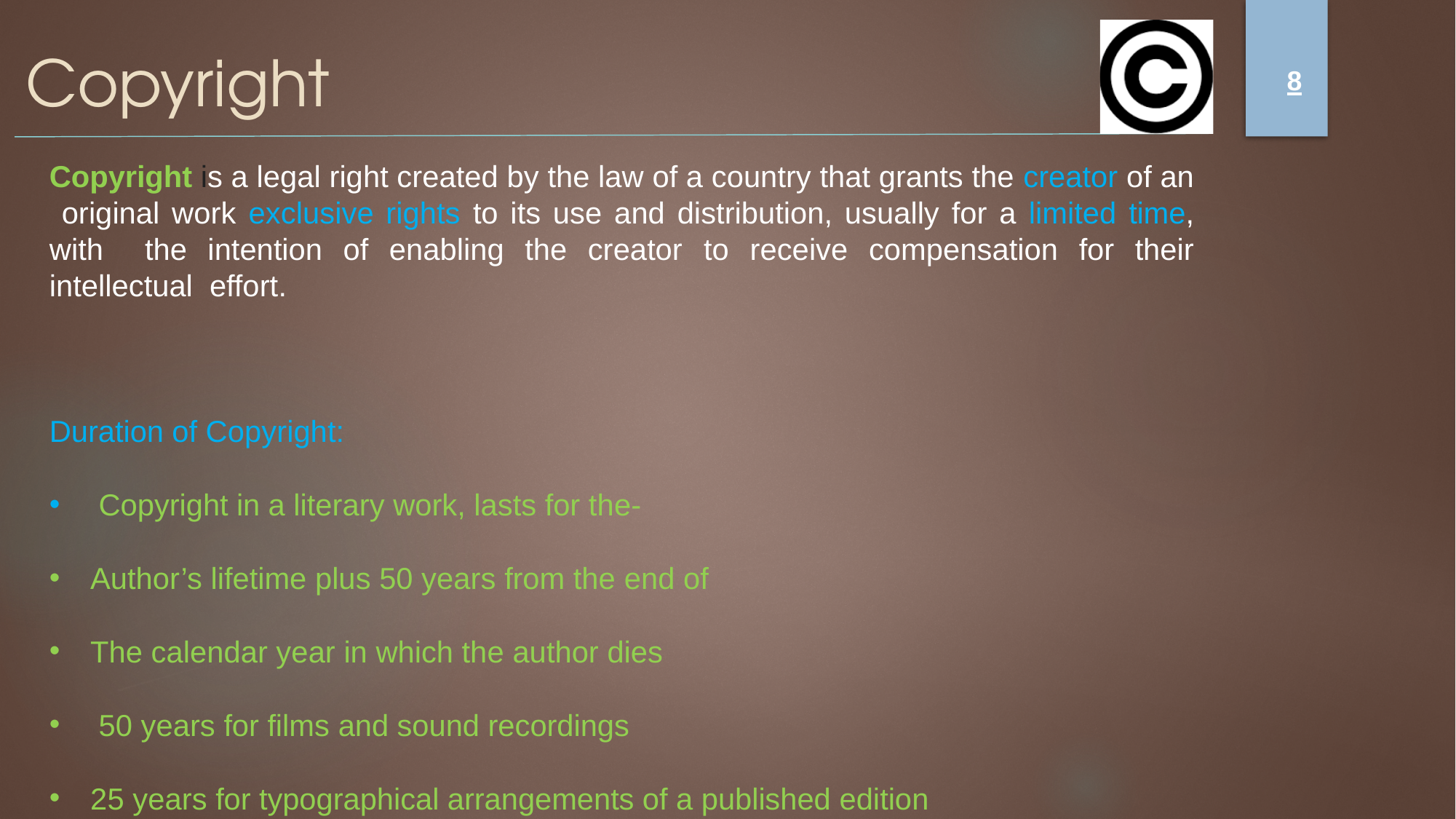

# Copyright
8
Copyright is a legal right created by the law of a country that grants the creator of an  original work exclusive rights to its use and distribution, usually for a limited time, with  the intention of enabling the creator to receive compensation for their intellectual  effort.
Duration of Copyright:

Copyright in a literary work, lasts for the-

Author’s lifetime plus 50 years from the end of

The calendar year in which the author dies

50 years for films and sound recordings

25 years for typographical arrangements of a published edition